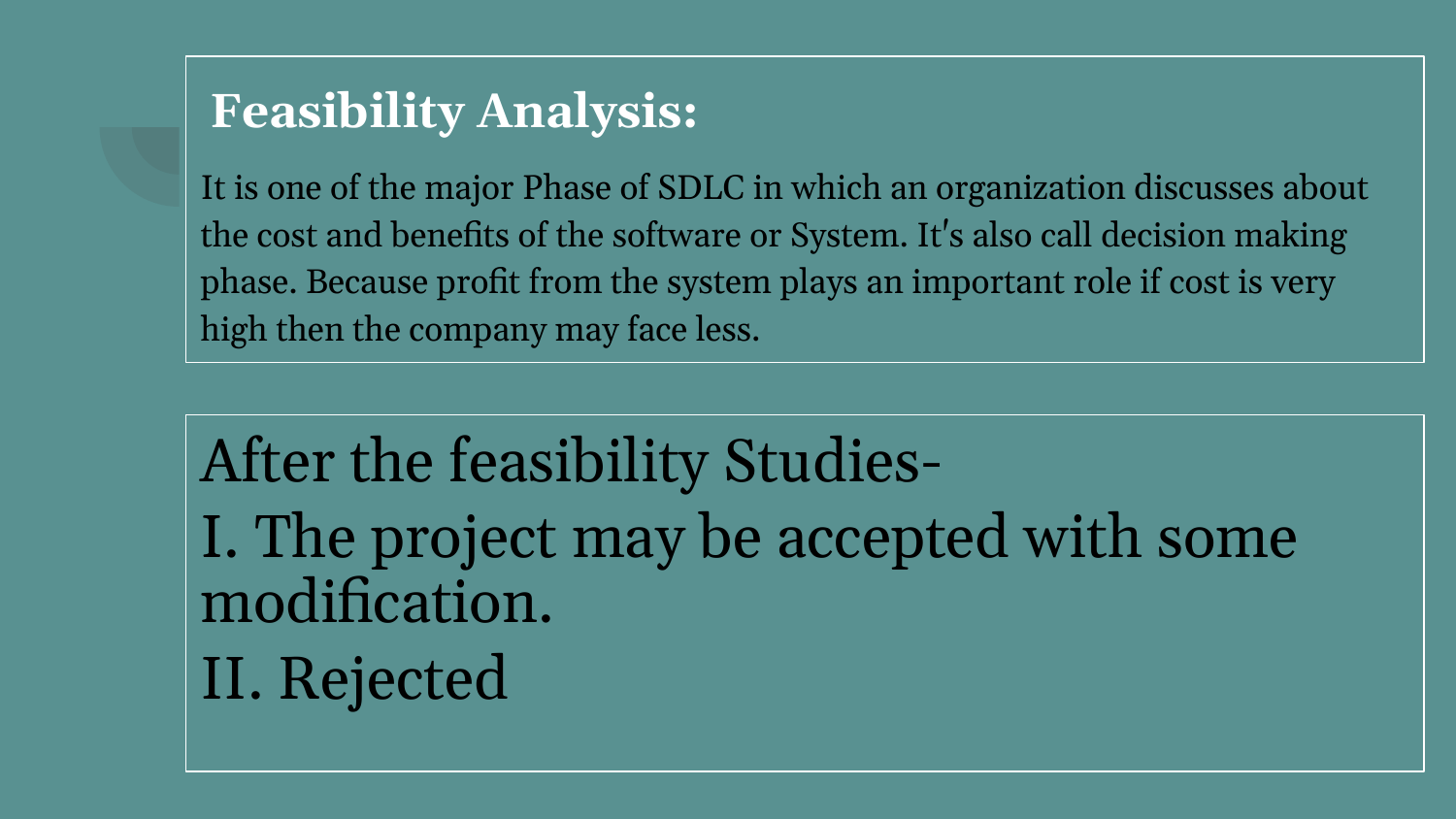

# Feasibility Analysis:
It is one of the major Phase of SDLC in which an organization discusses about the cost and benefits of the software or System. It's also call decision making phase. Because profit from the system plays an important role if cost is very high then the company may face less.
After the feasibility Studies-
I. The project may be accepted with some modification.
II. Rejected